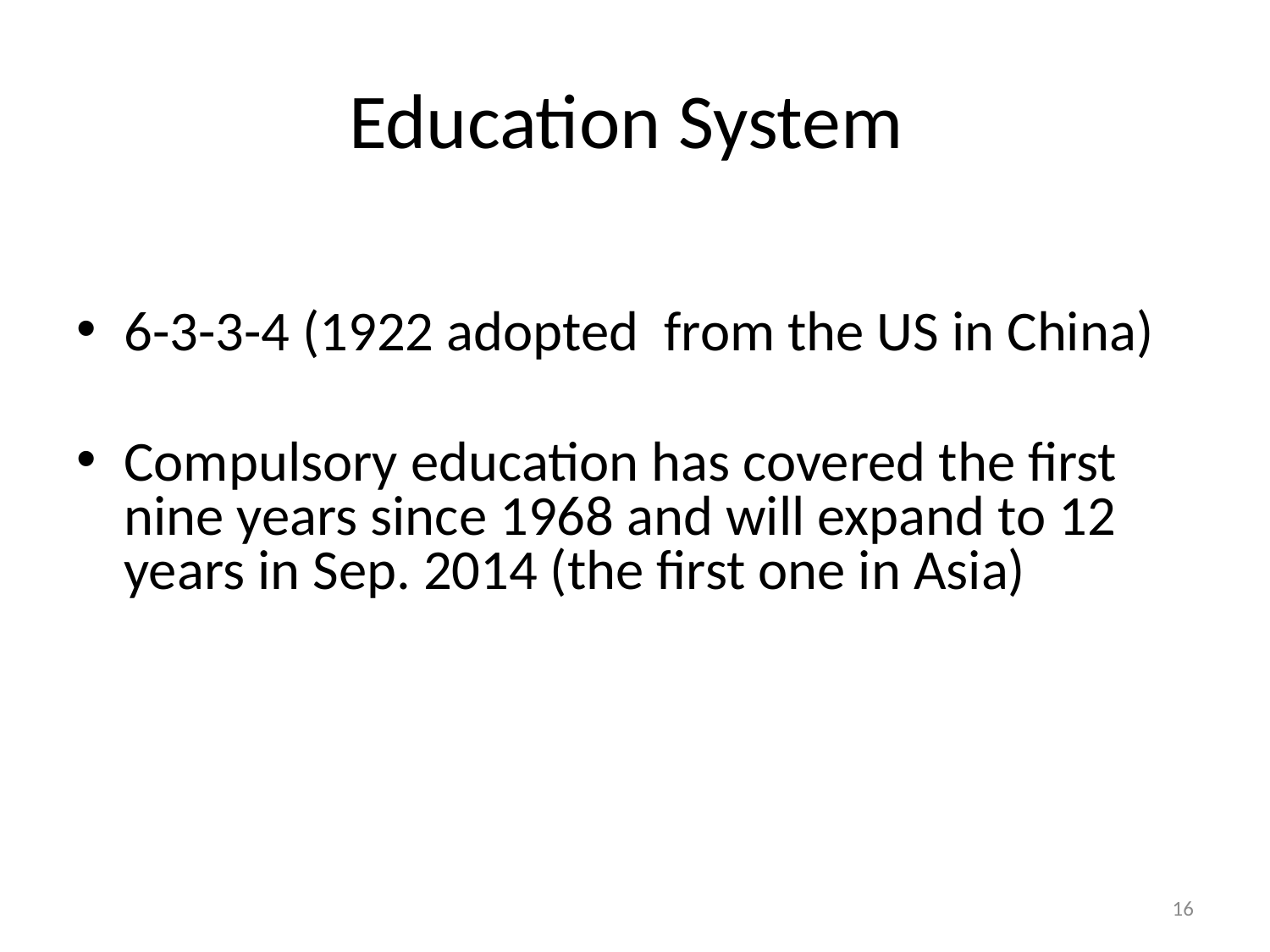

# Education System

6-3-3-4 (1922 adopted  from the US in China)

Compulsory education has covered the first nine years since 1968 and will expand to 12 years in Sep. 2014 (the first one in Asia)
16